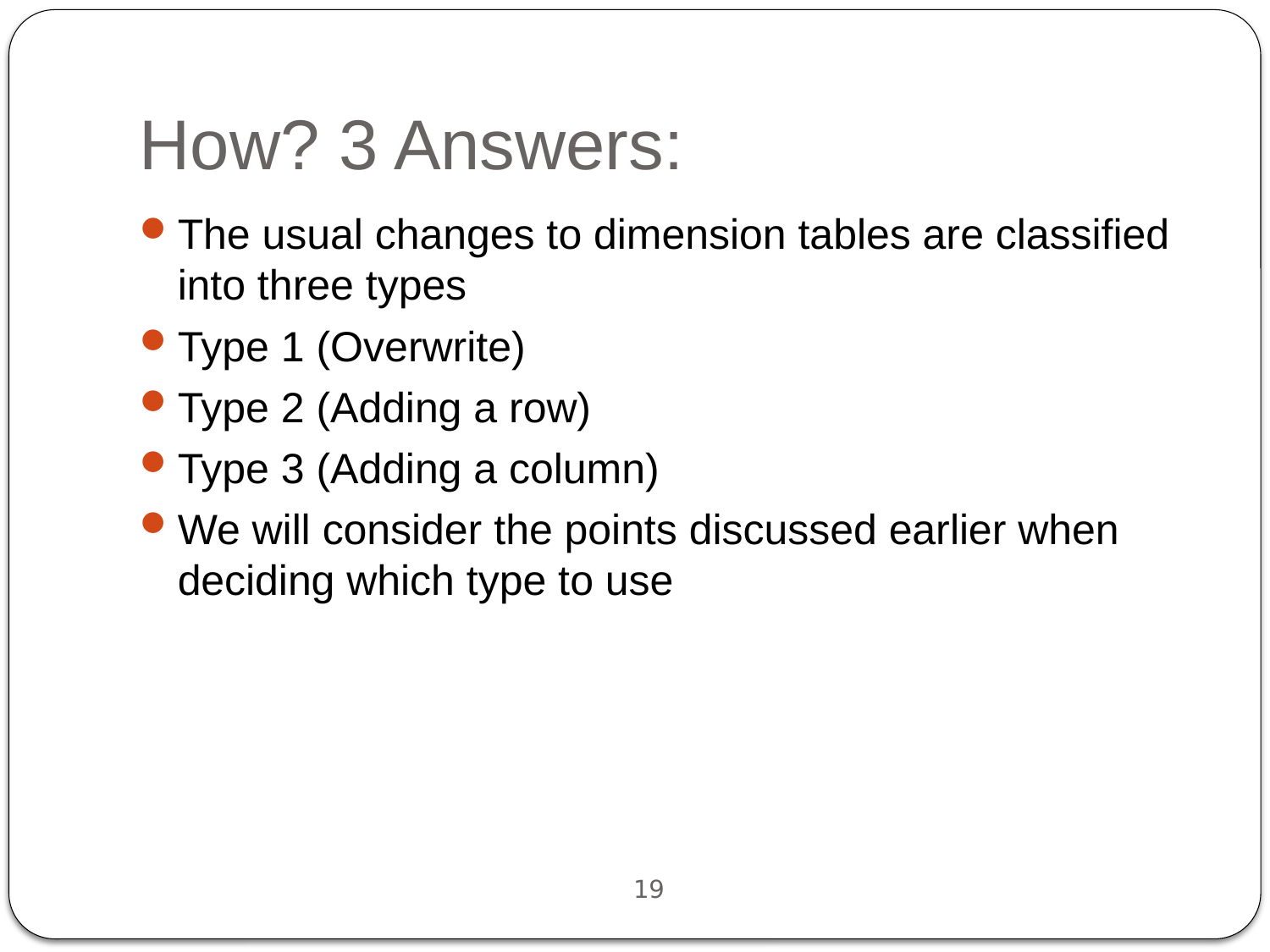

# How? 3 Answers:
The usual changes to dimension tables are classified into three types
Type 1 (Overwrite)
Type 2 (Adding a row)
Type 3 (Adding a column)
We will consider the points discussed earlier when deciding which type to use

19